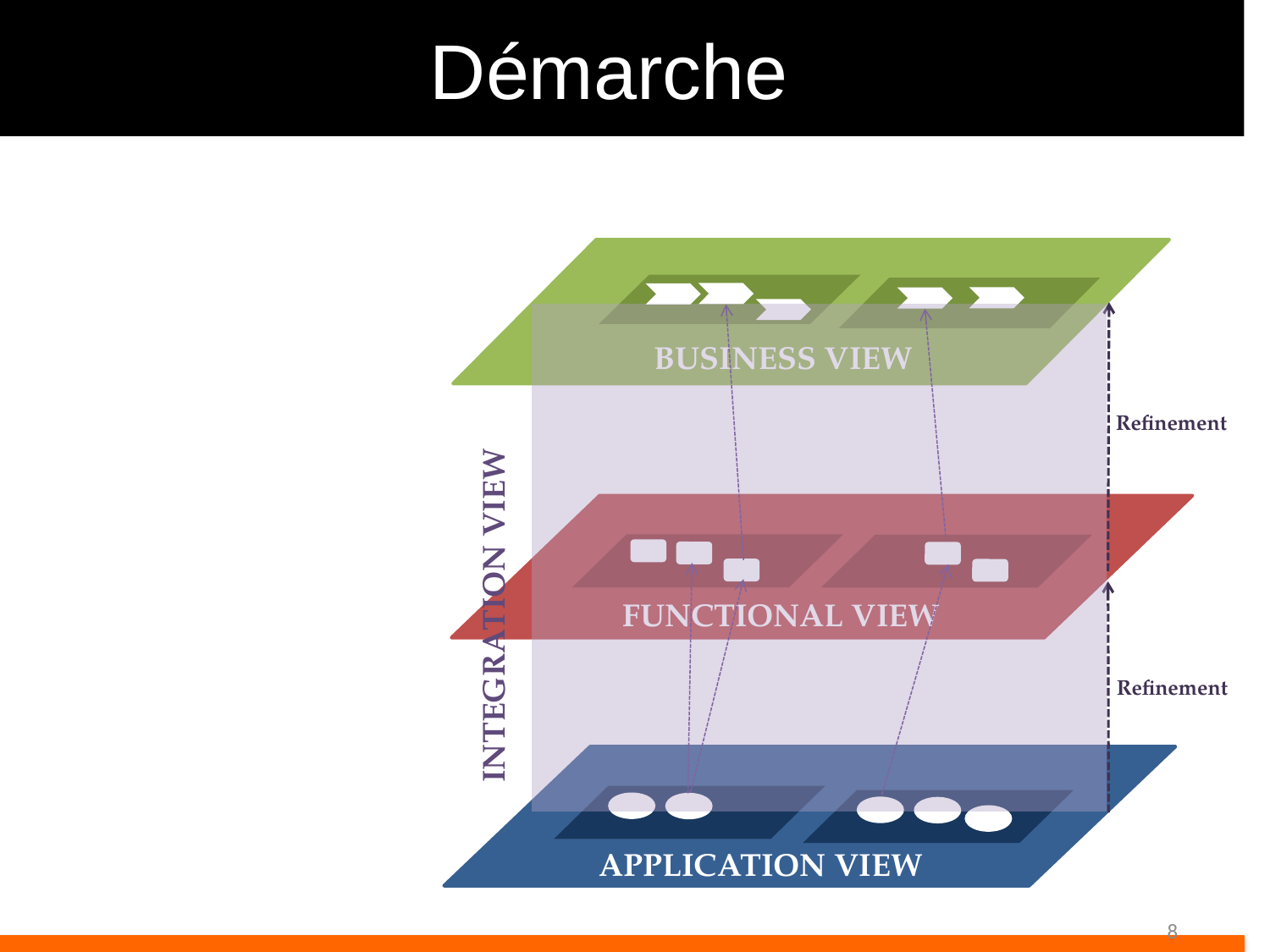

# Démarche

BUSINESS VIEW
Refinement

FUNCTIONAL VIEW
INTEGRATION VIEW
Refinement

APPLICATION VIEW
8